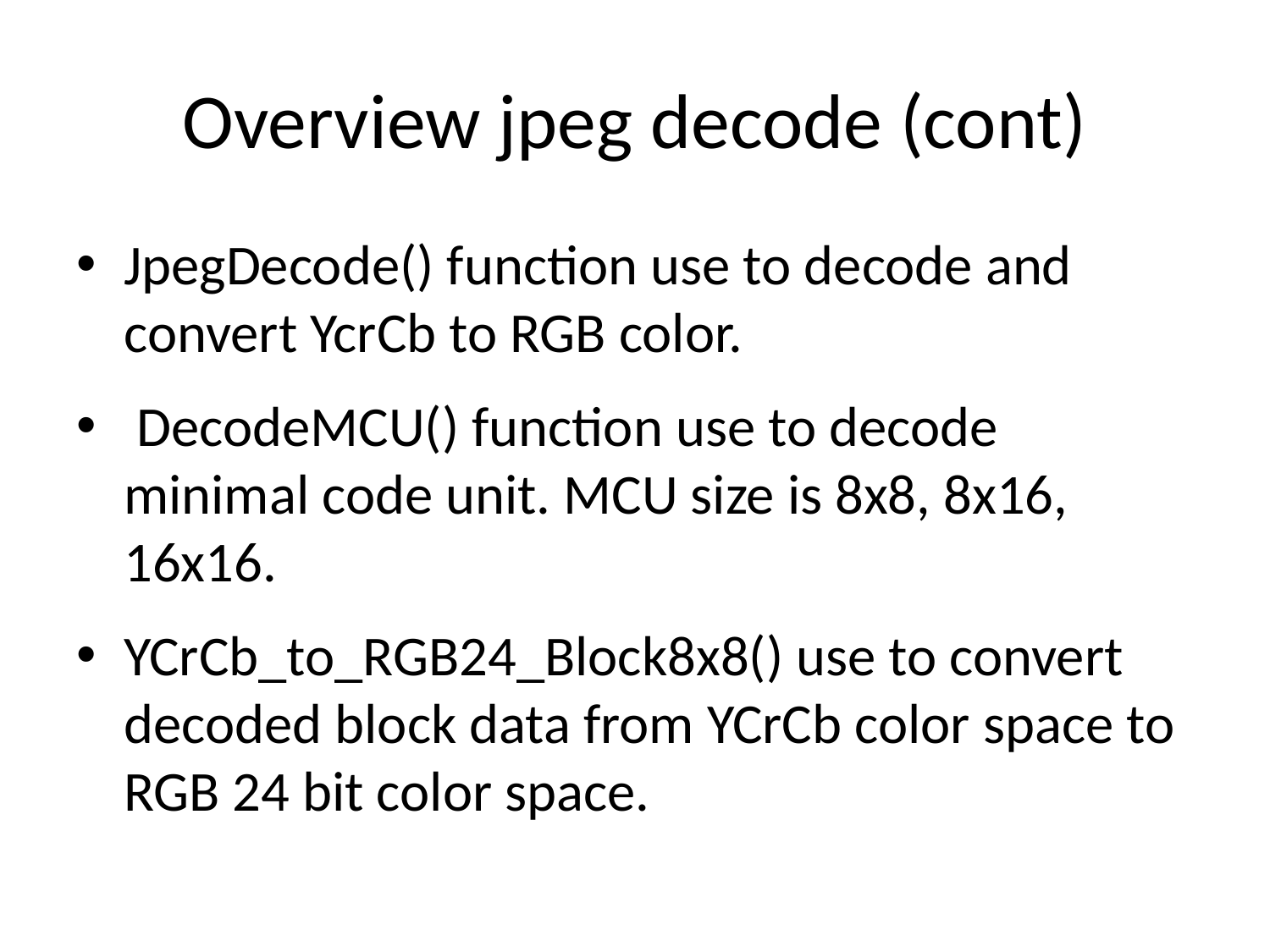

# Overview jpeg decode (cont)
JpegDecode() function use to decode and convert YcrCb to RGB color.
 DecodeMCU() function use to decode minimal code unit. MCU size is 8x8, 8x16, 16x16.
YCrCb_to_RGB24_Block8x8() use to convert decoded block data from YCrCb color space to RGB 24 bit color space.